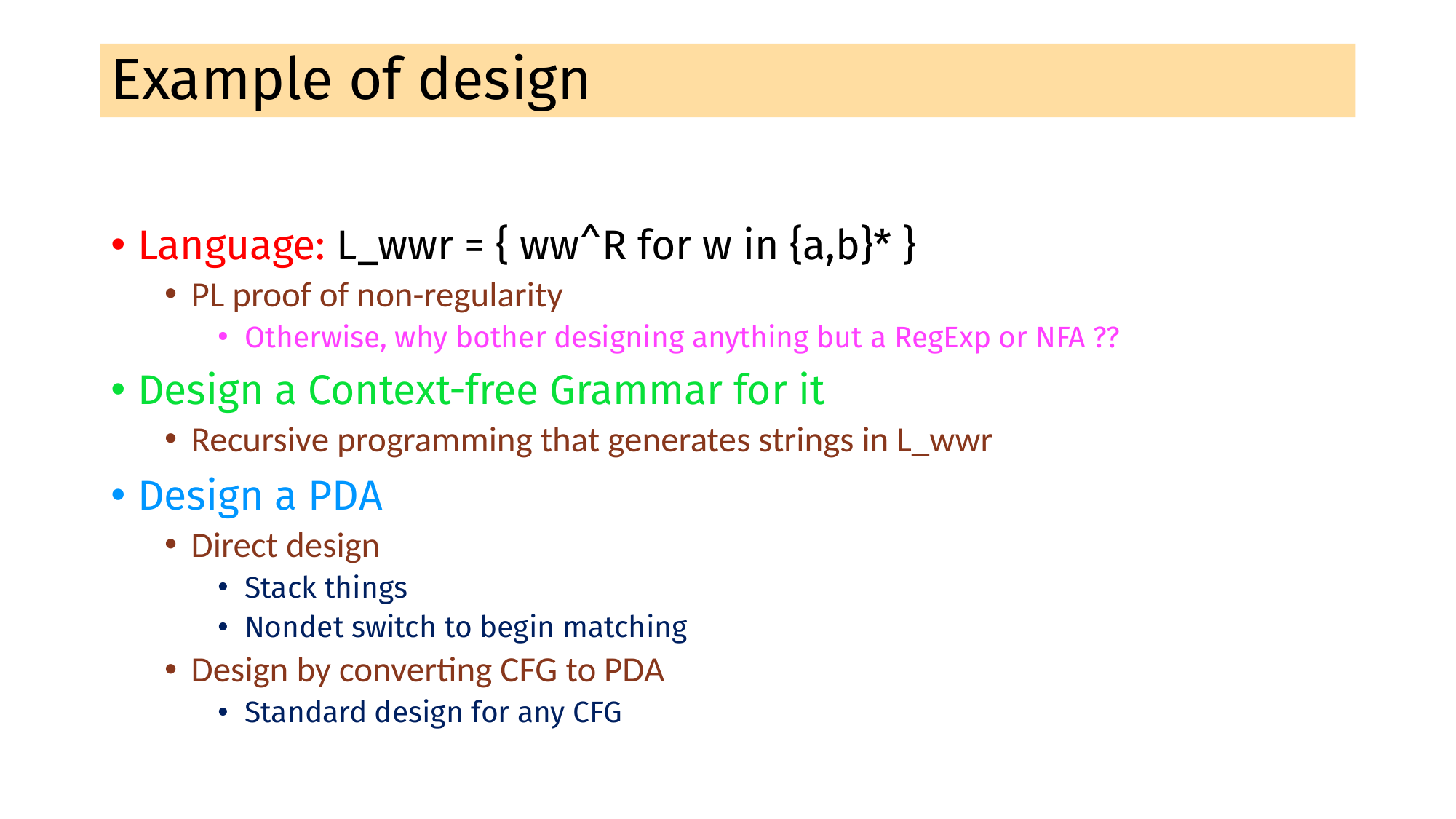

# Example of design
Language: L_wwr = { ww^R for w in {a,b}* }
PL proof of non-regularity
Otherwise, why bother designing anything but a RegExp or NFA ??
Design a Context-free Grammar for it
Recursive programming that generates strings in L_wwr
Design a PDA
Direct design
Stack things
Nondet switch to begin matching
Design by converting CFG to PDA
Standard design for any CFG